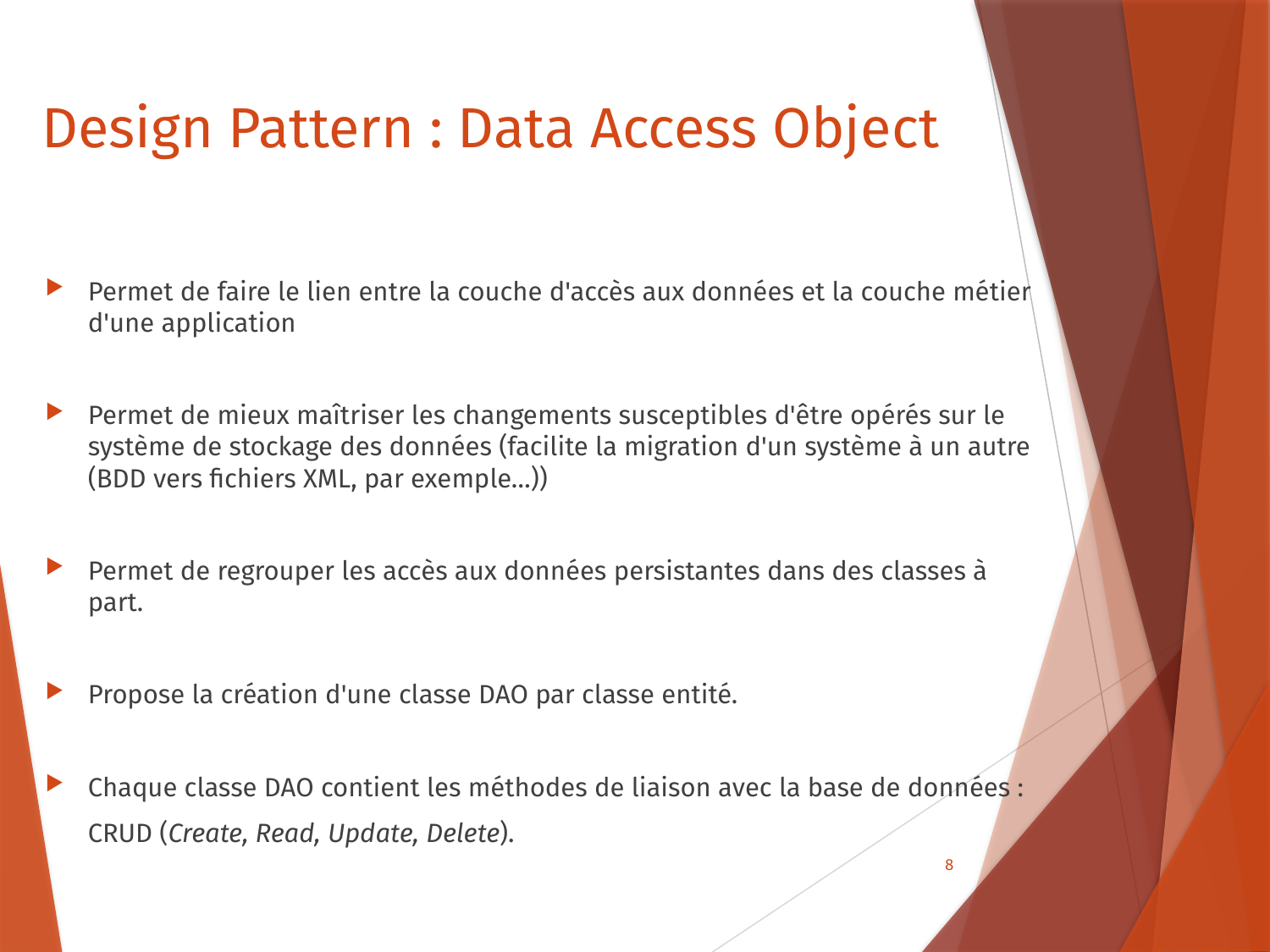

# Design Pattern : Data Access Object
Permet de faire le lien entre la couche d'accès aux données et la couche métier d'une application

Permet de mieux maîtriser les changements susceptibles d'être opérés sur le système de stockage des données (facilite la migration d'un système à un autre (BDD vers fichiers XML, par exemple…))

Permet de regrouper les accès aux données persistantes dans des classes à part.

Propose la création d'une classe DAO par classe entité.

Chaque classe DAO contient les méthodes de liaison avec la base de données :
			CRUD (Create, Read, Update, Delete).

8